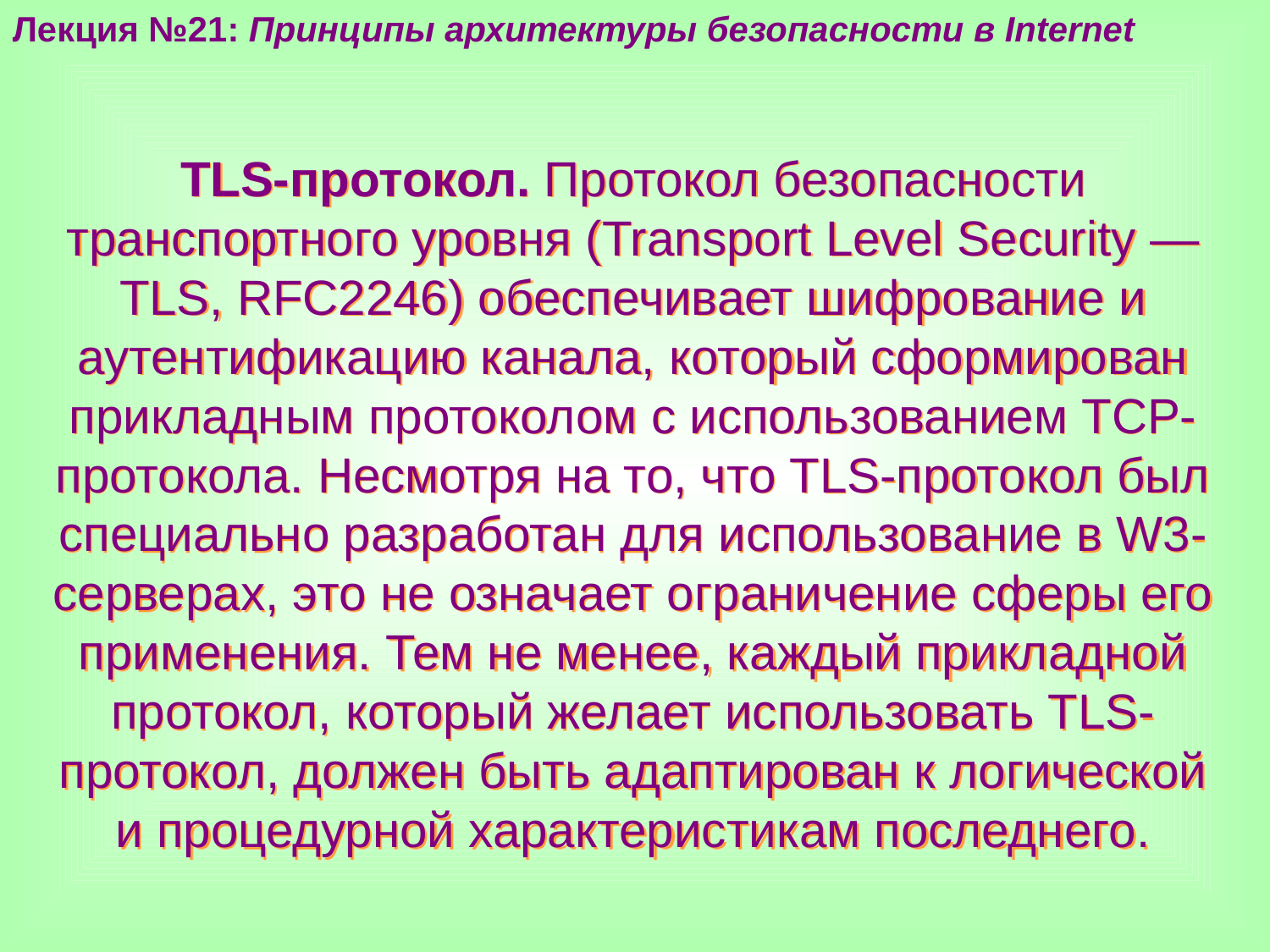

Лекция №21: Принципы архитектуры безопасности в Internet
TLS-протокол. Протокол безопасности транспортного уровня (Transport Level Security — TLS, RFC2246) обеспечивает шифрование и аутентификацию канала, который сформирован прикладным протоколом с использованием ТСР-протокола. Несмотря на то, что TLS-протокол был специально разработан для использование в W3-серверах, это не означает ограничение сферы его применения. Тем не менее, каждый прикладной протокол, который желает использовать TLS-протокол, должен быть адаптирован к логической и процедурной характеристикам последнего.